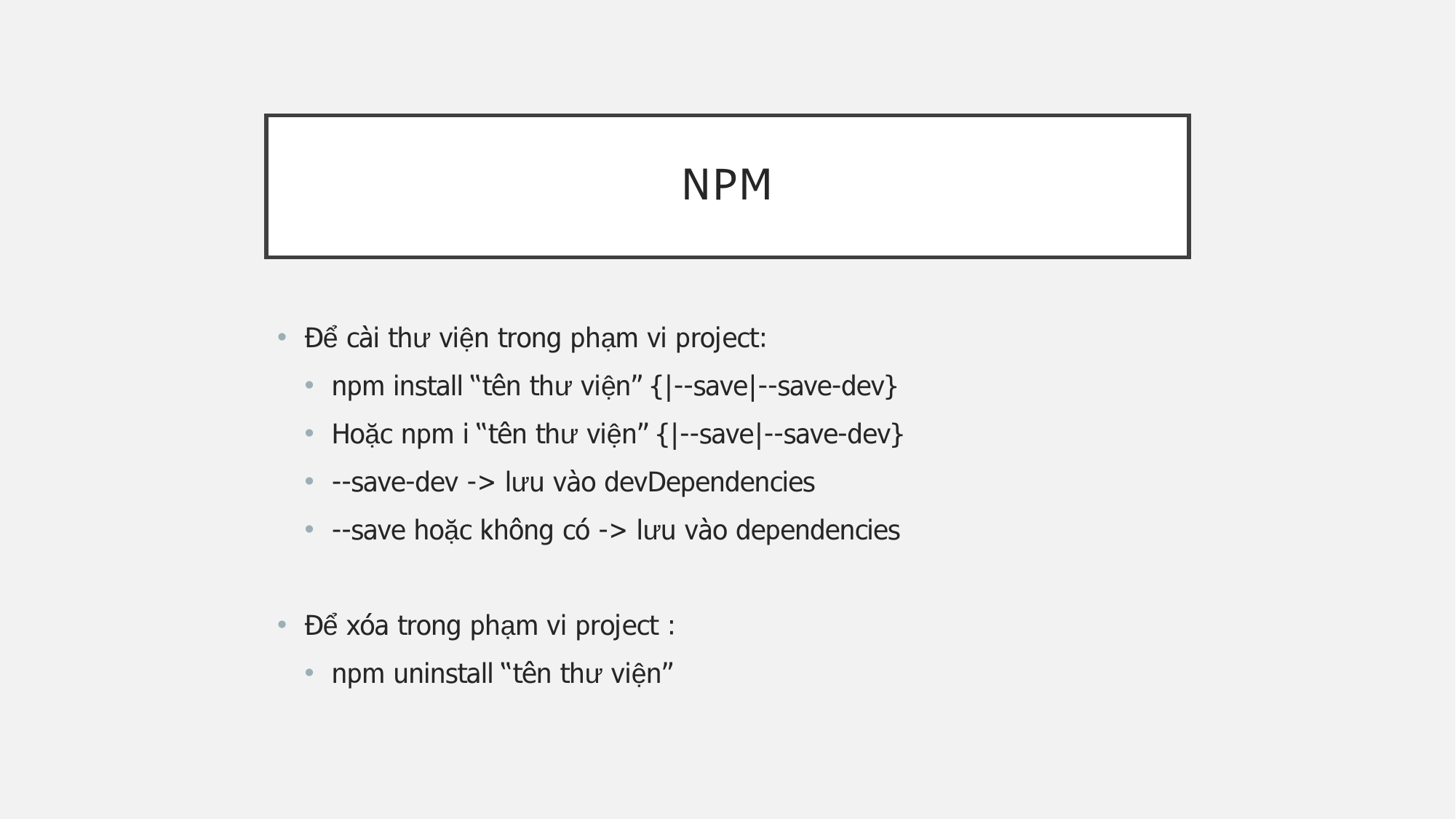

# npm
Để cài thư viện trong phạm vi project:
npm install “tên thư viện” {|--save|--save-dev}
Hoặc npm i “tên thư viện” {|--save|--save-dev}
--save-dev -> lưu vào devDependencies
--save hoặc không có -> lưu vào dependencies

Để xóa trong phạm vi project :
npm uninstall “tên thư viện”